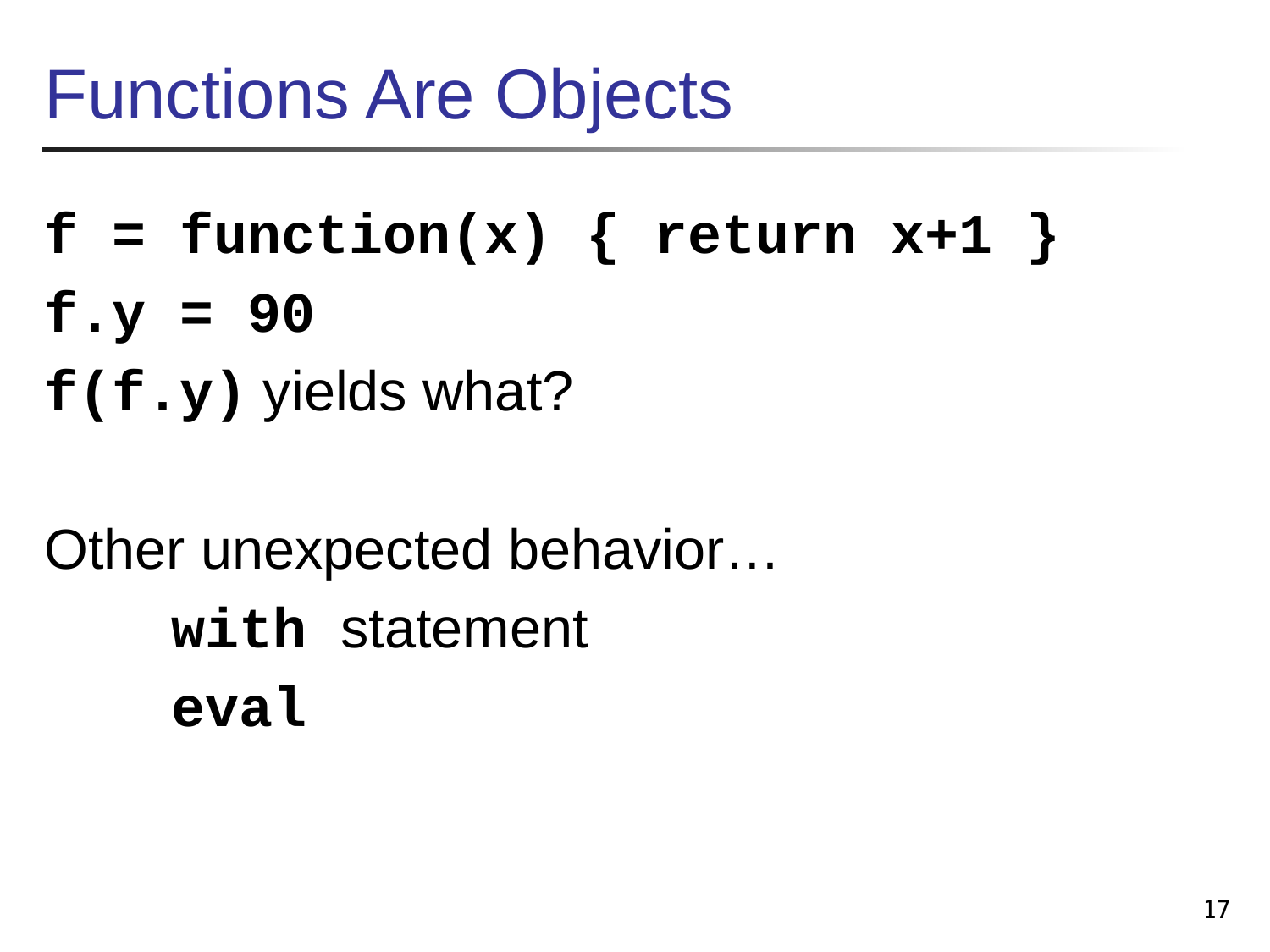

# Functions Are Objects
f = function(x) { return x+1 }
f.y = 90
f(f.y) yields what?

Other unexpected behavior…
	with statement
	eval

17